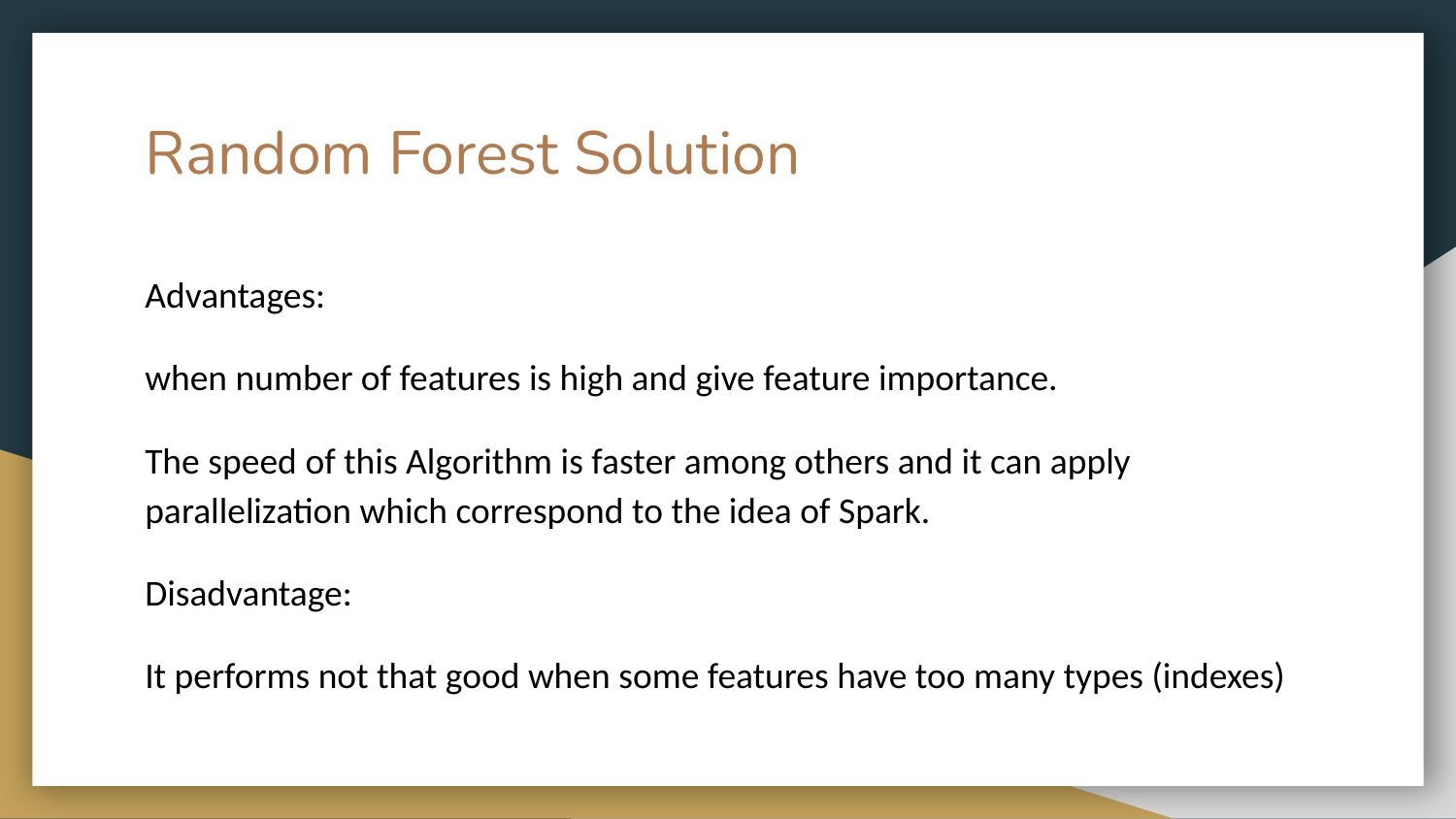

# Random Forest Solution
Advantages:
when number of features is high and give feature importance.
The speed of this Algorithm is faster among others and it can apply parallelization which correspond to the idea of Spark.
Disadvantage:
It performs not that good when some features have too many types (indexes)